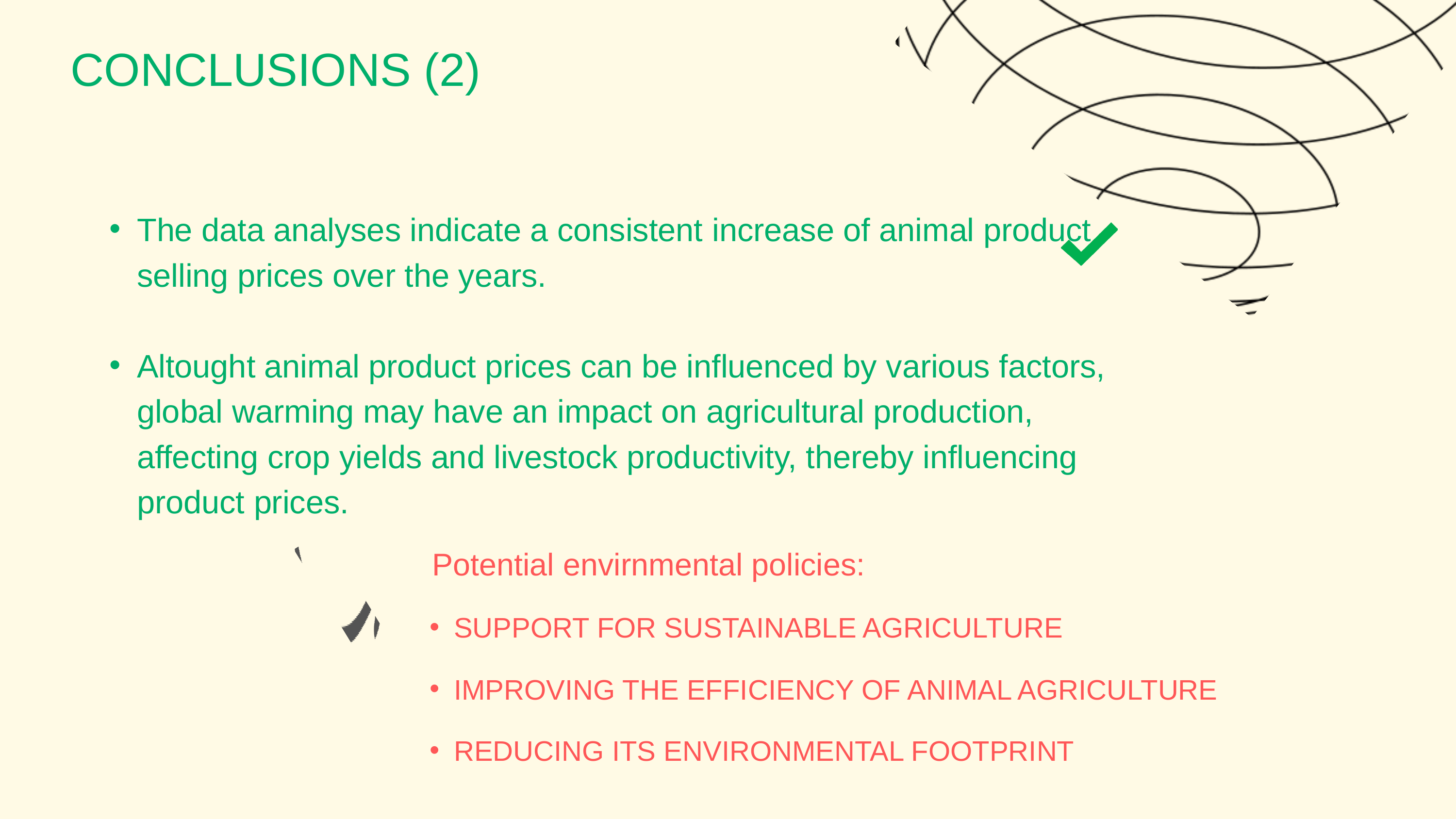

CONCLUSIONS (2)
The data analyses indicate a consistent increase of animal product selling prices over the years.

Altought animal product prices can be influenced by various factors, global warming may have an impact on agricultural production, affecting crop yields and livestock productivity, thereby influencing product prices.

Potential envirnmental policies:

SUPPORT FOR SUSTAINABLE AGRICULTURE
IMPROVING THE EFFICIENCY OF ANIMAL AGRICULTURE
REDUCING ITS ENVIRONMENTAL FOOTPRINT